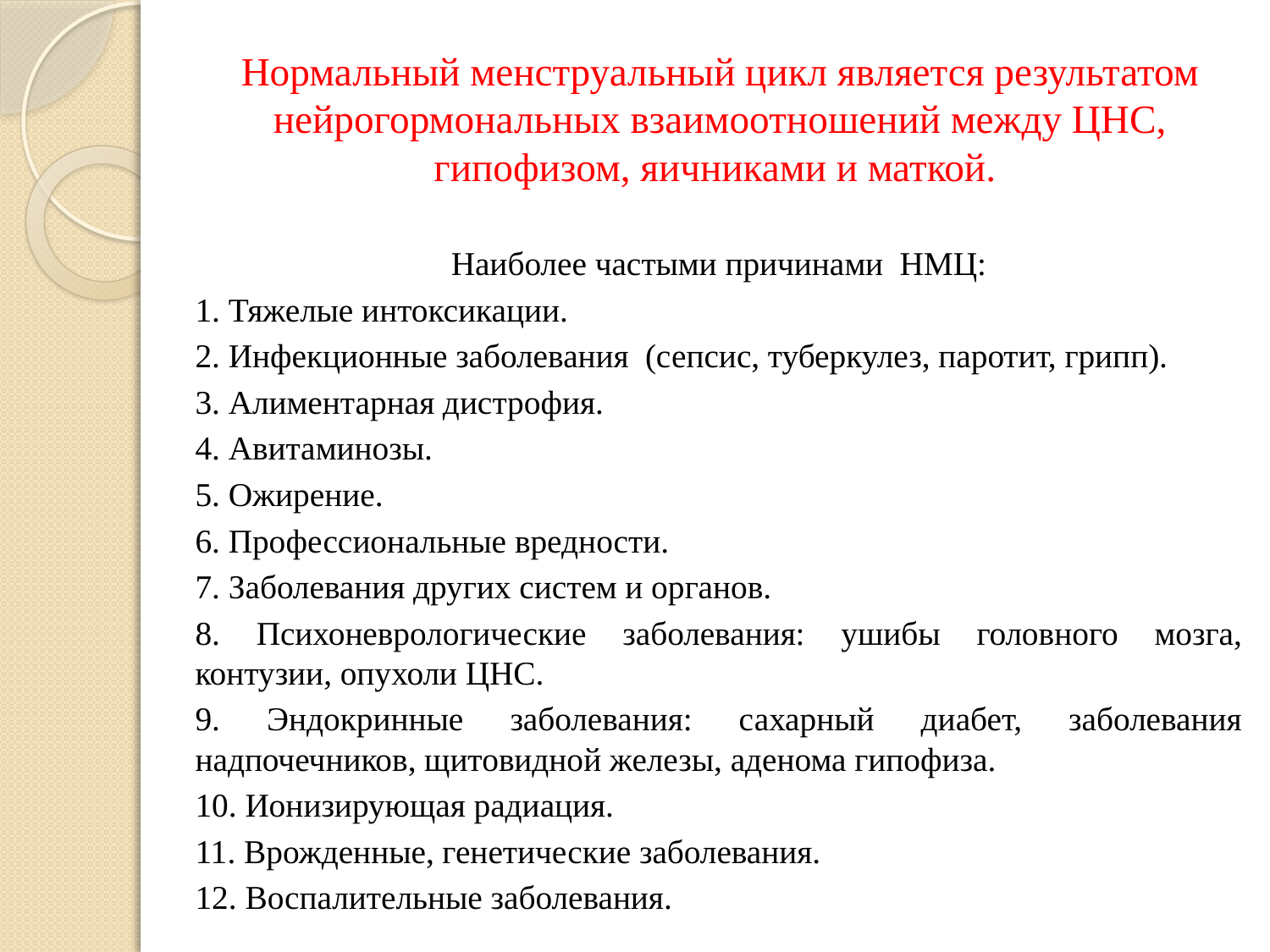

# Нормальный менструальный цикл является результатом нейрогормональных взаимоотношений между ЦНС, гипофизом, яичниками и маткой.
Наиболее частыми причинами  НМЦ:
1. Тяжелые интоксикации.
2. Инфекционные заболевания  (сепсис, туберкулез, паротит, грипп).
3. Алиментарная дистрофия.
4. Авитаминозы.
5. Ожирение.
6. Профессиональные вредности.
7. Заболевания других систем и органов.
8. Психоневрологические заболевания: ушибы головного мозга, контузии, опухоли ЦНС.
9. Эндокринные заболевания: сахарный диабет, заболевания надпочечников, щитовидной железы, аденома гипофиза.
10. Ионизирующая радиация.
11. Врожденные, генетические заболевания.
12. Воспалительные заболевания.